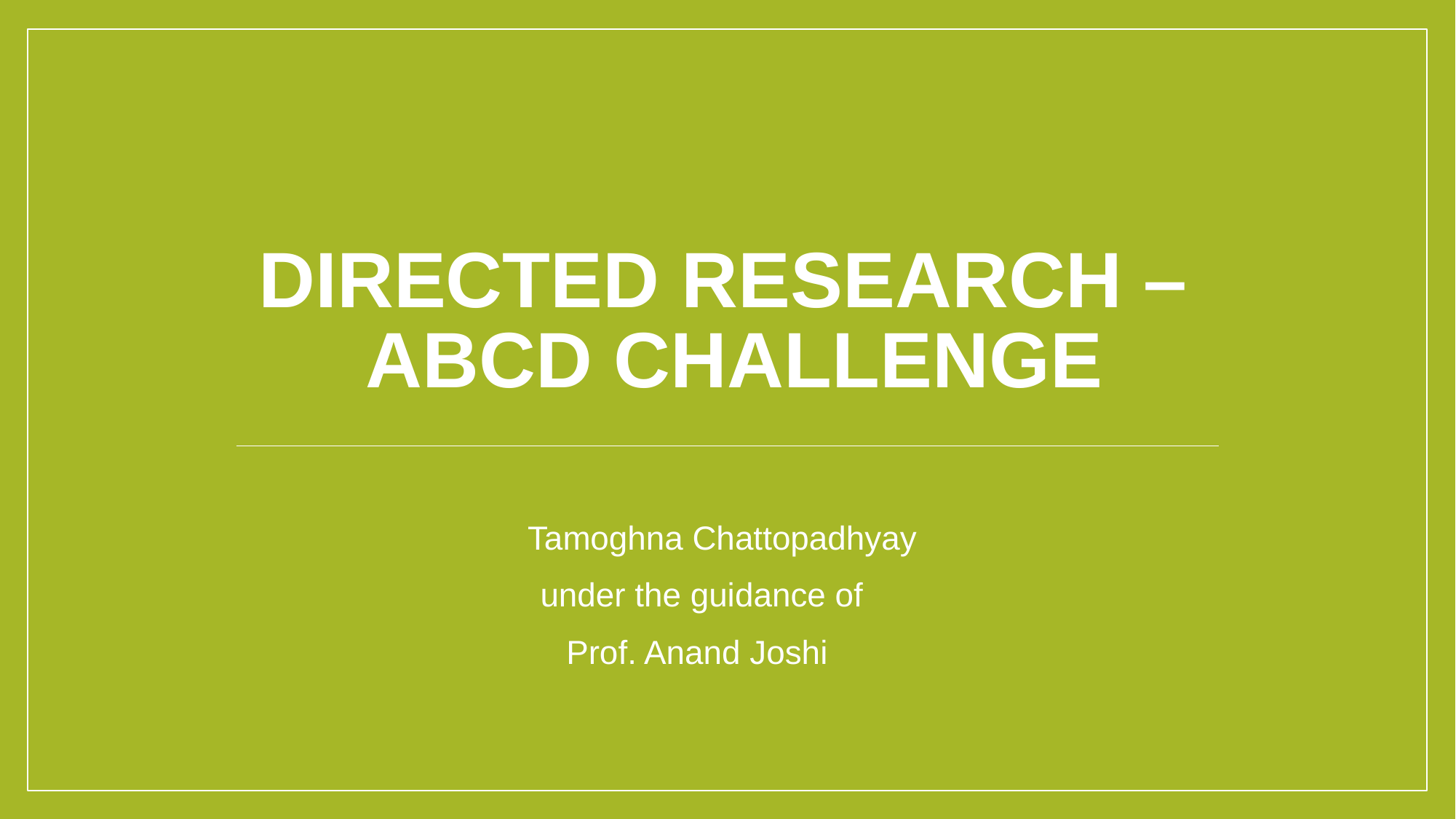

# Directed Research – ABCD Challenge
Tamoghna Chattopadhyay
under the guidance of
Prof. Anand Joshi